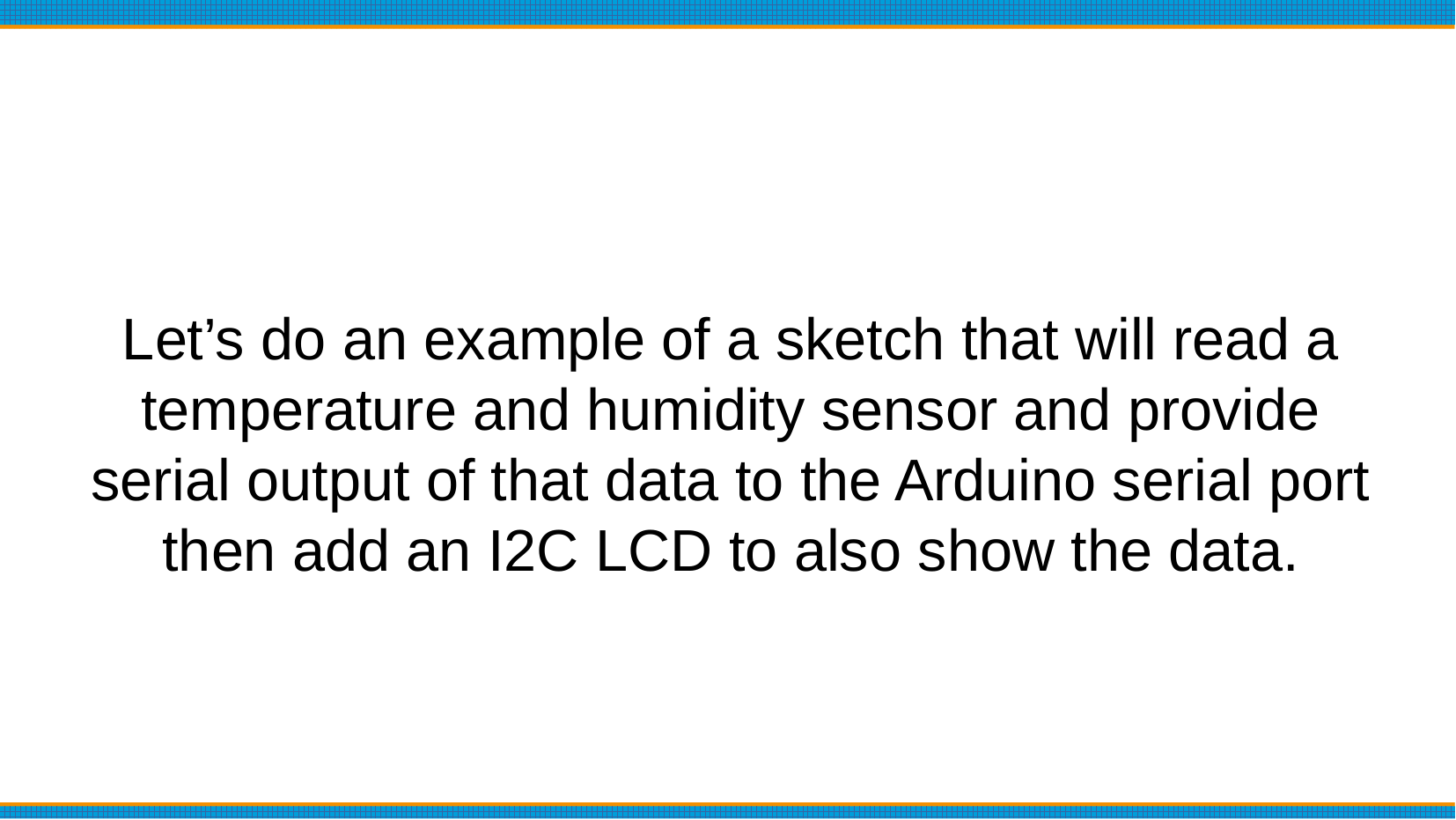

# Let’s do an example of a sketch that will read a temperature and humidity sensor and provide serial output of that data to the Arduino serial port then add an I2C LCD to also show the data.